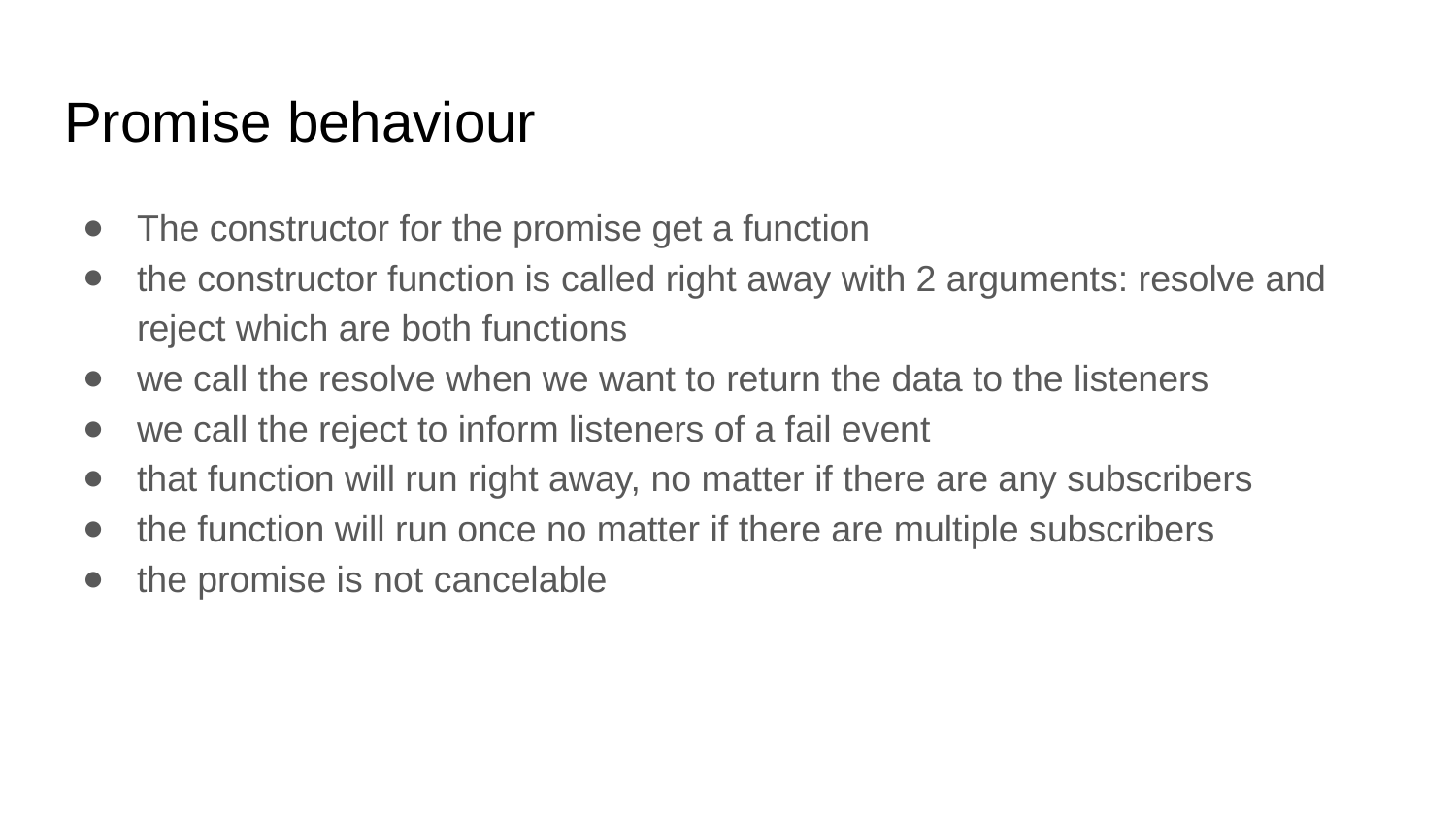

# Promise behaviour
The constructor for the promise get a function
the constructor function is called right away with 2 arguments: resolve and reject which are both functions
we call the resolve when we want to return the data to the listeners
we call the reject to inform listeners of a fail event
that function will run right away, no matter if there are any subscribers
the function will run once no matter if there are multiple subscribers
the promise is not cancelable